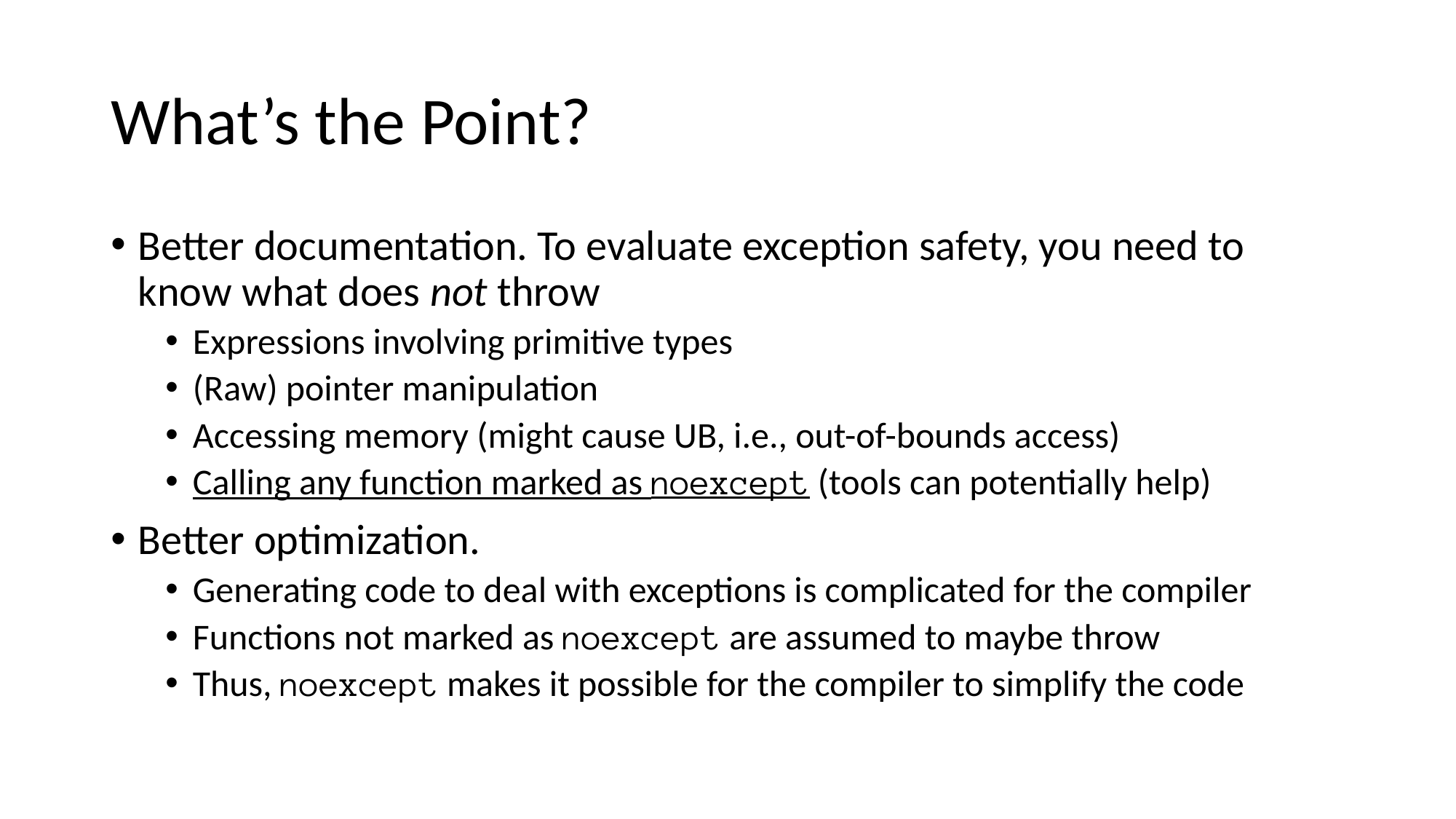

# What’s the Point?
Better documentation. To evaluate exception safety, you need to know what does not throw
Expressions involving primitive types
(Raw) pointer manipulation
Accessing memory (might cause UB, i.e., out-of-bounds access)
Calling any function marked as noexcept (tools can potentially help)
Better optimization.
Generating code to deal with exceptions is complicated for the compiler
Functions not marked as noexcept are assumed to maybe throw
Thus, noexcept makes it possible for the compiler to simplify the code